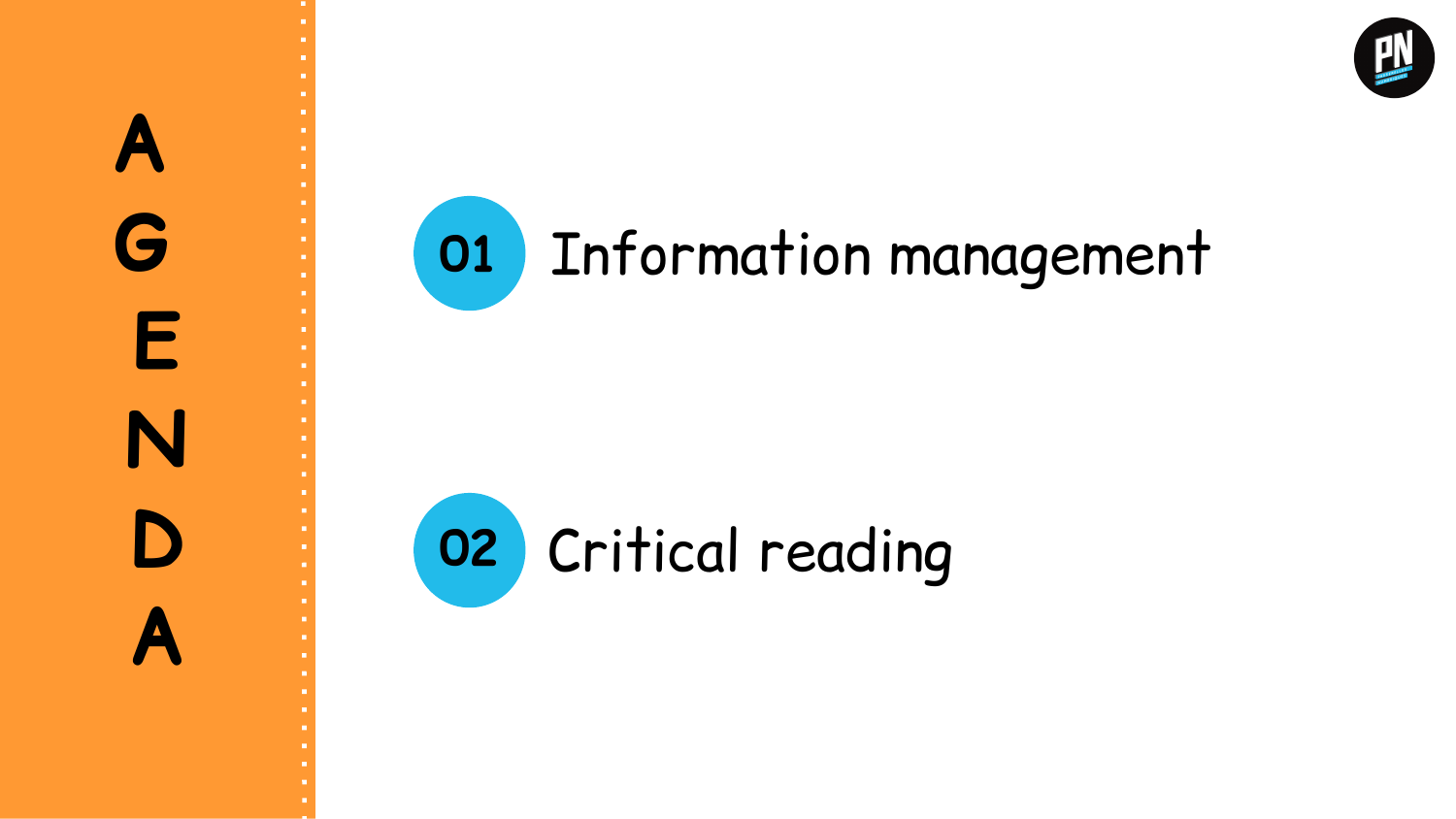

Information management

01
A
G
E
N
D
A

Critical reading

02